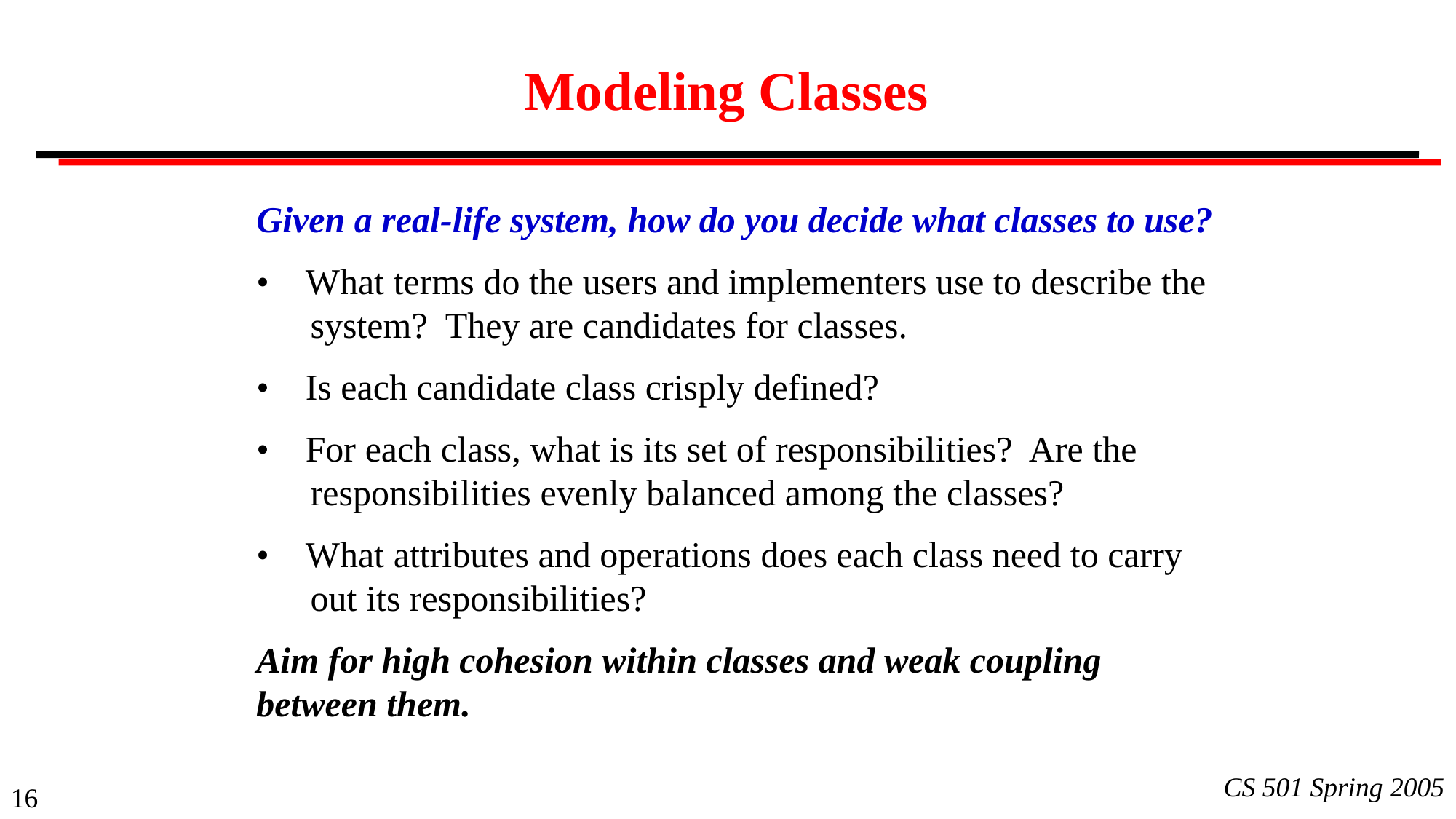

# Modeling Classes
Given a real-life system, how do you decide what classes to use?
•    What terms do the users and implementers use to describe the system?  They are candidates for classes.
•    Is each candidate class crisply defined?
•    For each class, what is its set of responsibilities?  Are the responsibilities evenly balanced among the classes?
•    What attributes and operations does each class need to carry out its responsibilities?
Aim for high cohesion within classes and weak coupling
between them.